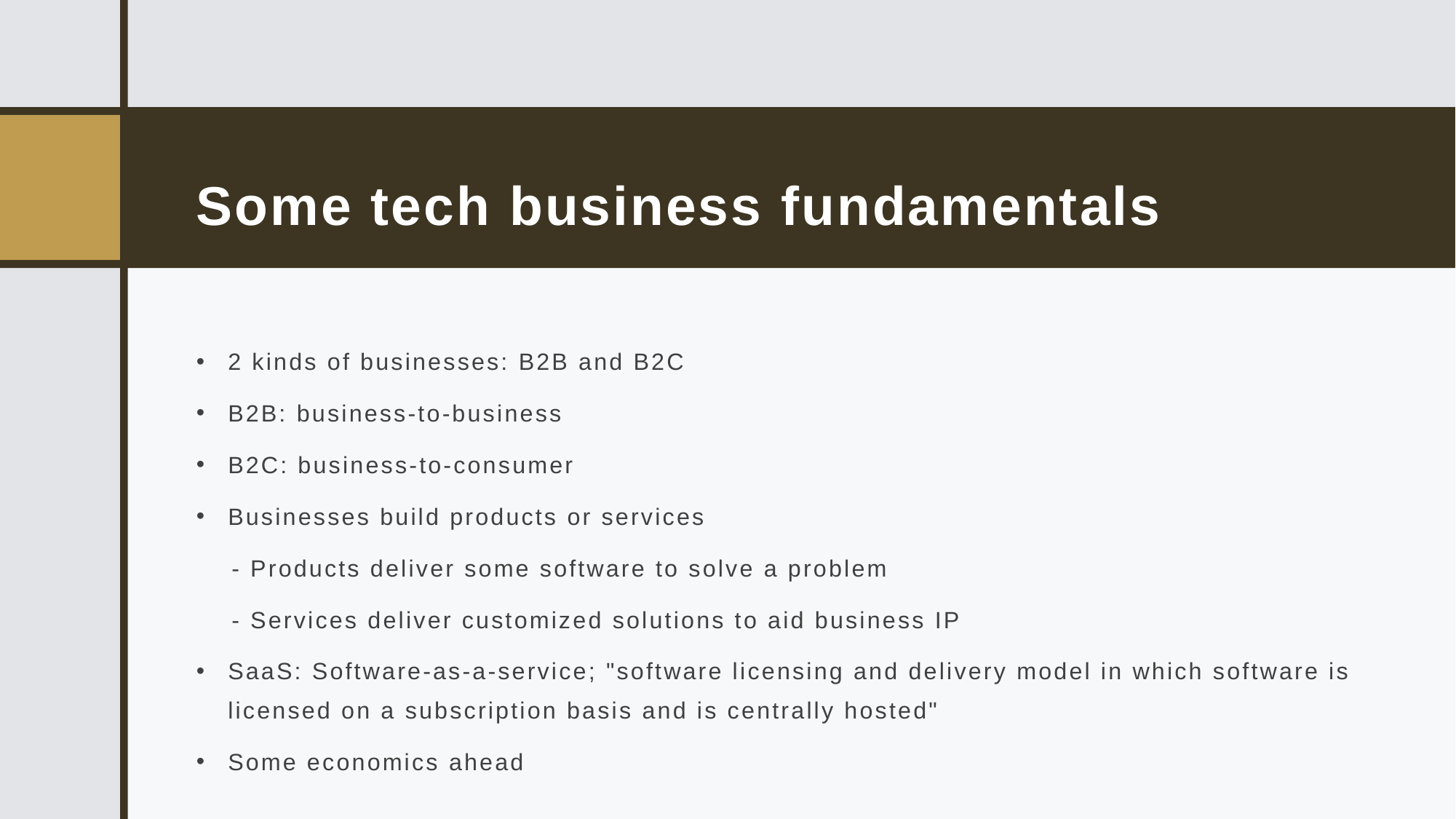

# Some tech business fundamentals

2 kinds of businesses: B2B and B2C
B2B: business-to-business
B2C: business-to-consumer
Businesses build products or services
    - Products deliver some software to solve a problem
    - Services deliver customized solutions to aid business IP
SaaS: Software-as-a-service; "software licensing and delivery model in which software is licensed on a subscription basis and is centrally hosted"
Some economics ahead